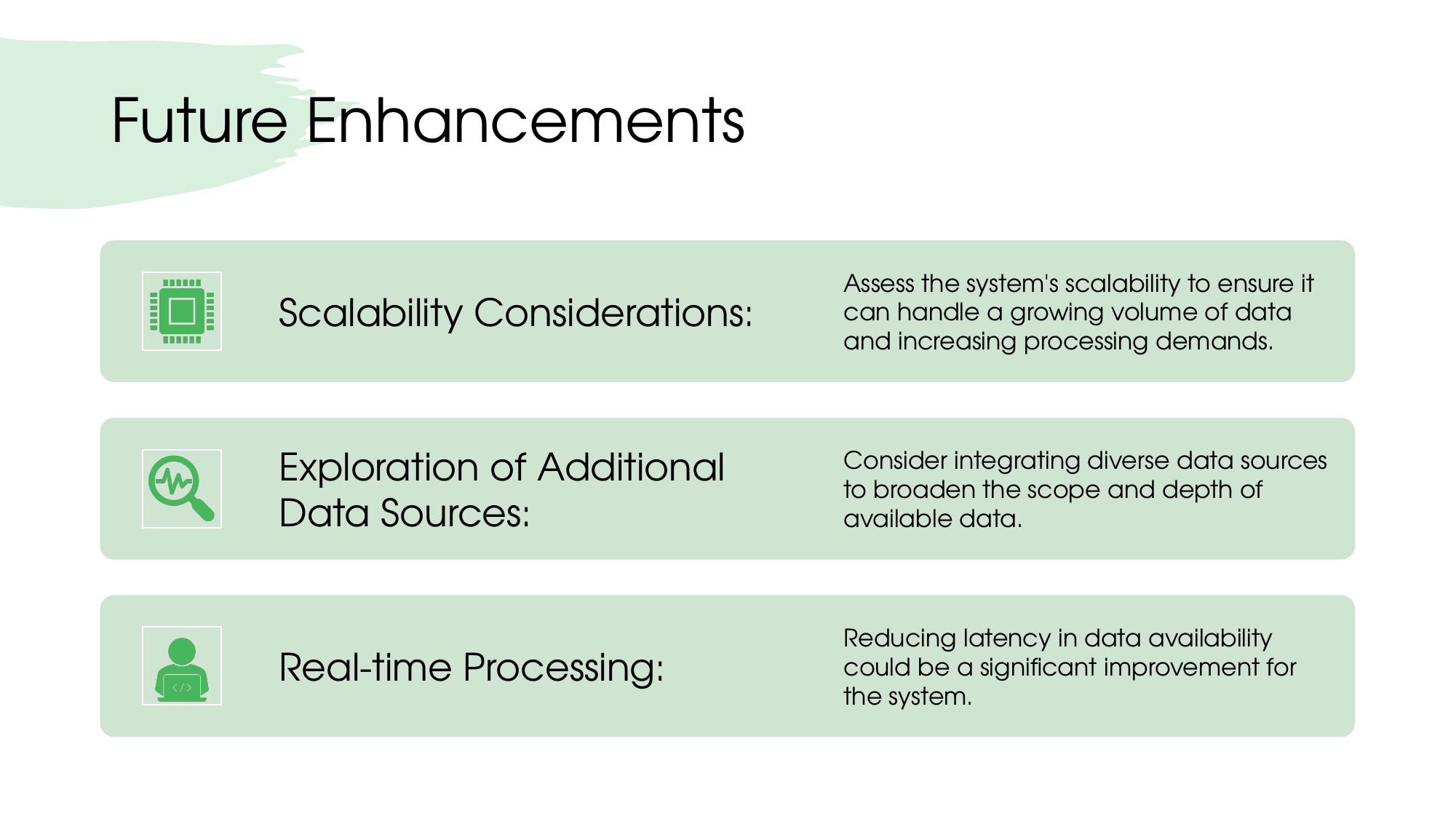

# Future Enhancements
Scalability Considerations:
Assess the system's scalability to ensure it can handle a growing volume of data and increasing processing demands.
Exploration of Additional Data Sources:
Consider integrating diverse data sources to broaden the scope and depth of available data.
Real-time Processing:
Reducing latency in data availability could be a significant improvement for the system.